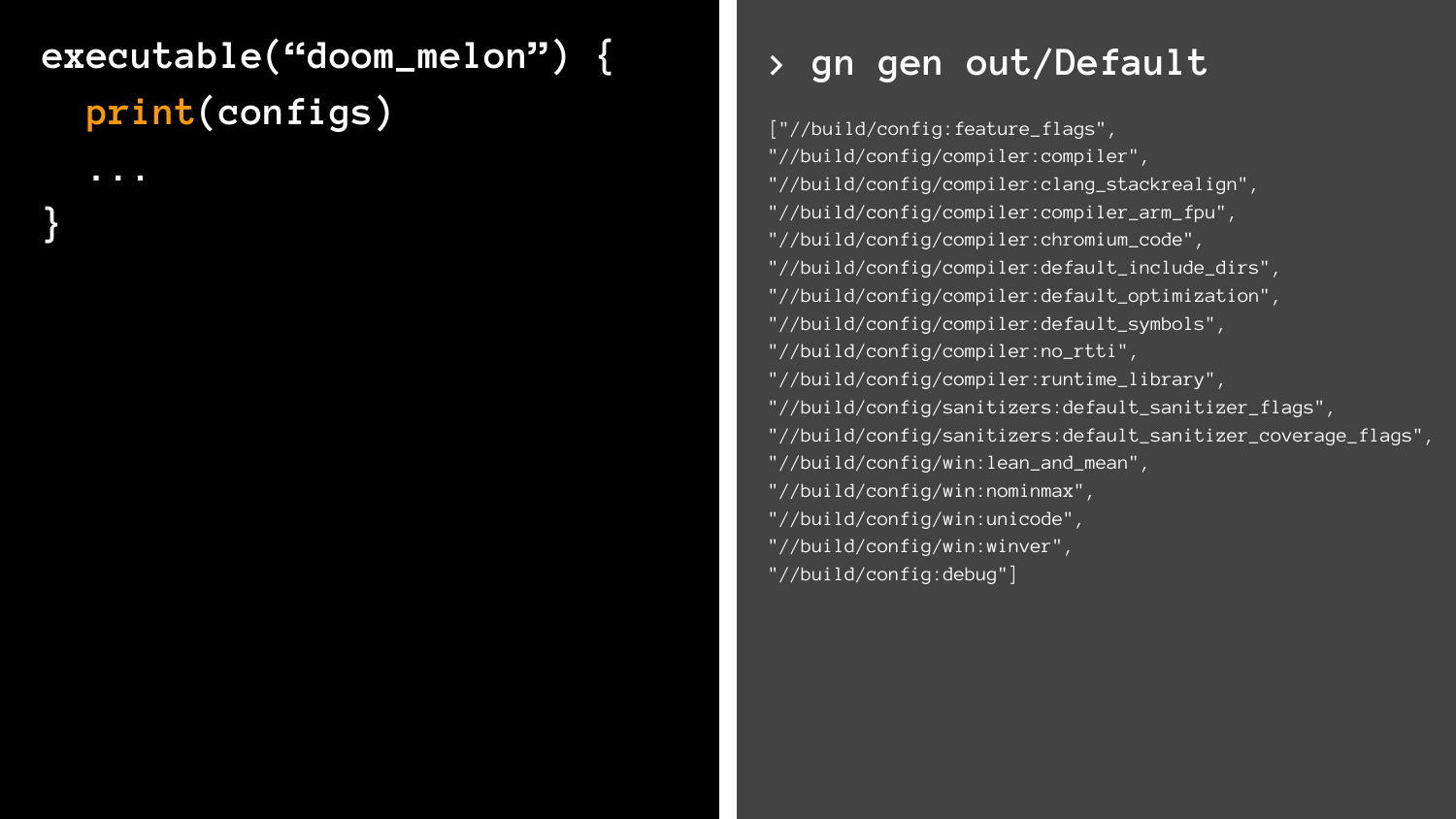

executable(“doom_melon”) {
  print(configs)
  ...
}
> gn gen out/Default

["//build/config:feature_flags",
"//build/config/compiler:compiler",
"//build/config/compiler:clang_stackrealign",
"//build/config/compiler:compiler_arm_fpu",
"//build/config/compiler:chromium_code",
"//build/config/compiler:default_include_dirs",
"//build/config/compiler:default_optimization", "//build/config/compiler:default_symbols",
"//build/config/compiler:no_rtti",
"//build/config/compiler:runtime_library",
"//build/config/sanitizers:default_sanitizer_flags",
"//build/config/sanitizers:default_sanitizer_coverage_flags",
"//build/config/win:lean_and_mean",
"//build/config/win:nominmax",
"//build/config/win:unicode",
"//build/config/win:winver",
"//build/config:debug"]